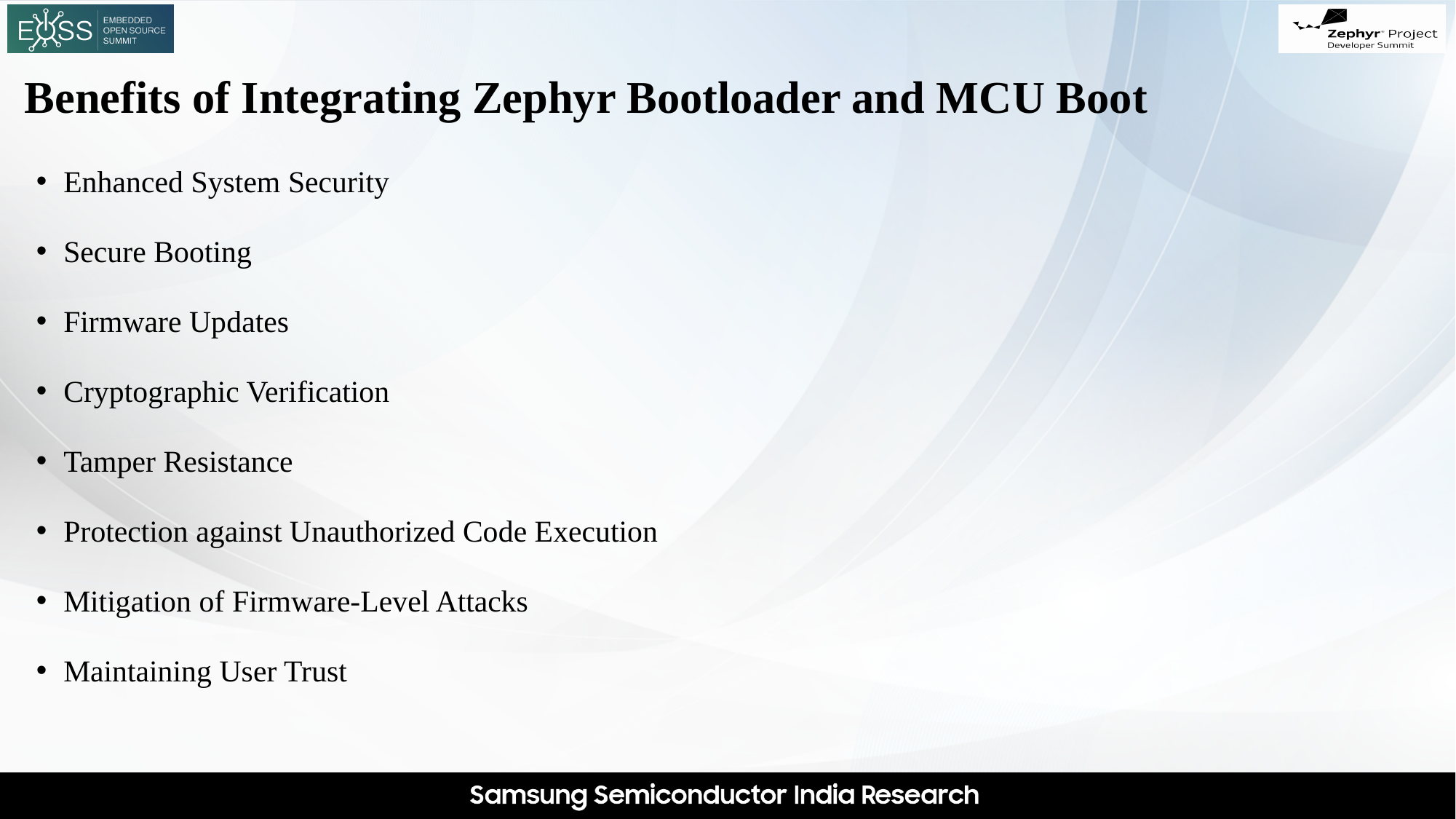

# Benefits of Integrating Zephyr Bootloader and MCU Boot
Enhanced System Security
Secure Booting
Firmware Updates
Cryptographic Verification
Tamper Resistance
Protection against Unauthorized Code Execution
Mitigation of Firmware-Level Attacks
Maintaining User Trust